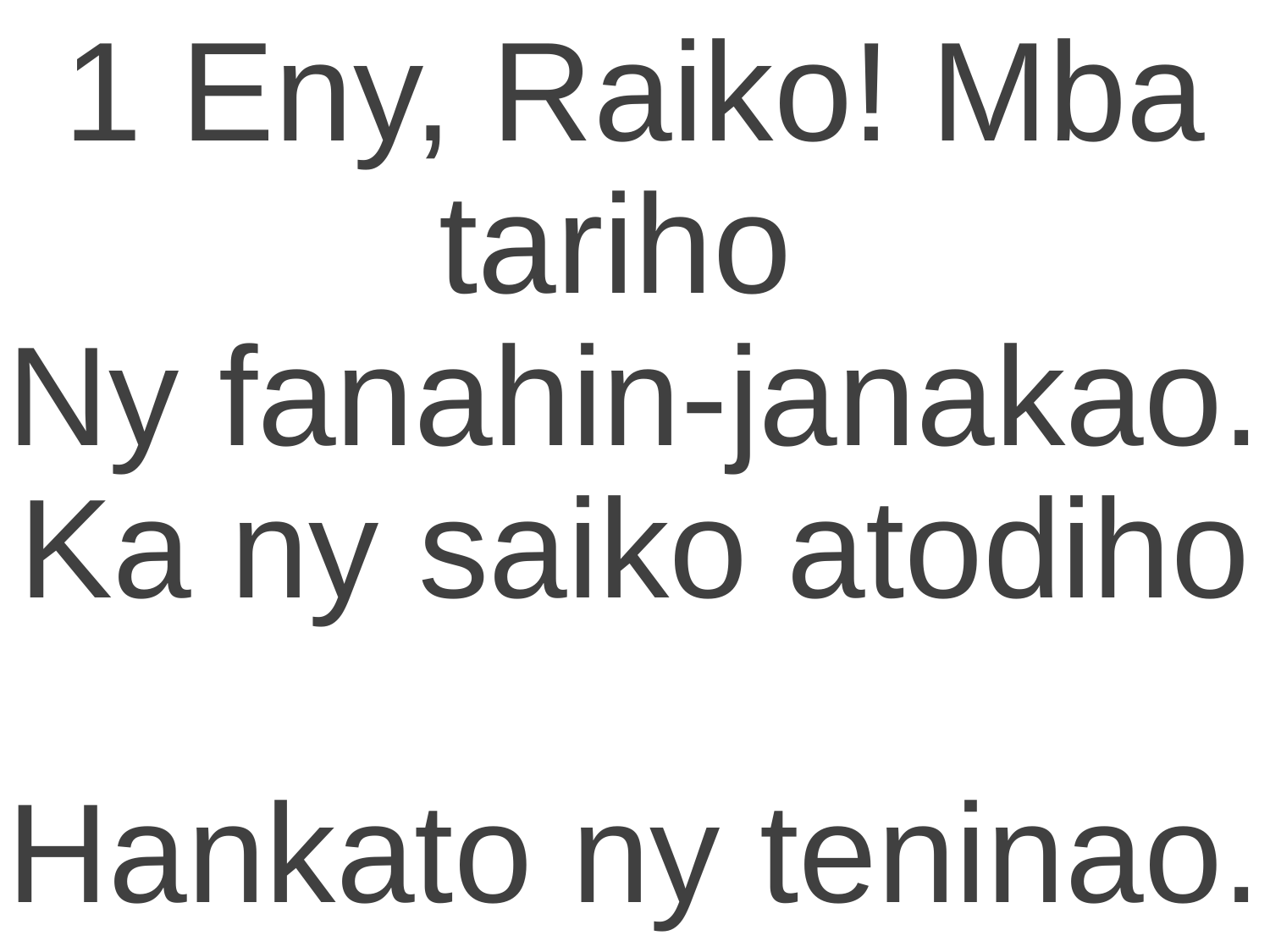

1 Eny, Raiko! Mba tariho
Ny fanahin-janakao.
Ka ny saiko atodiho
Hankato ny teninao.